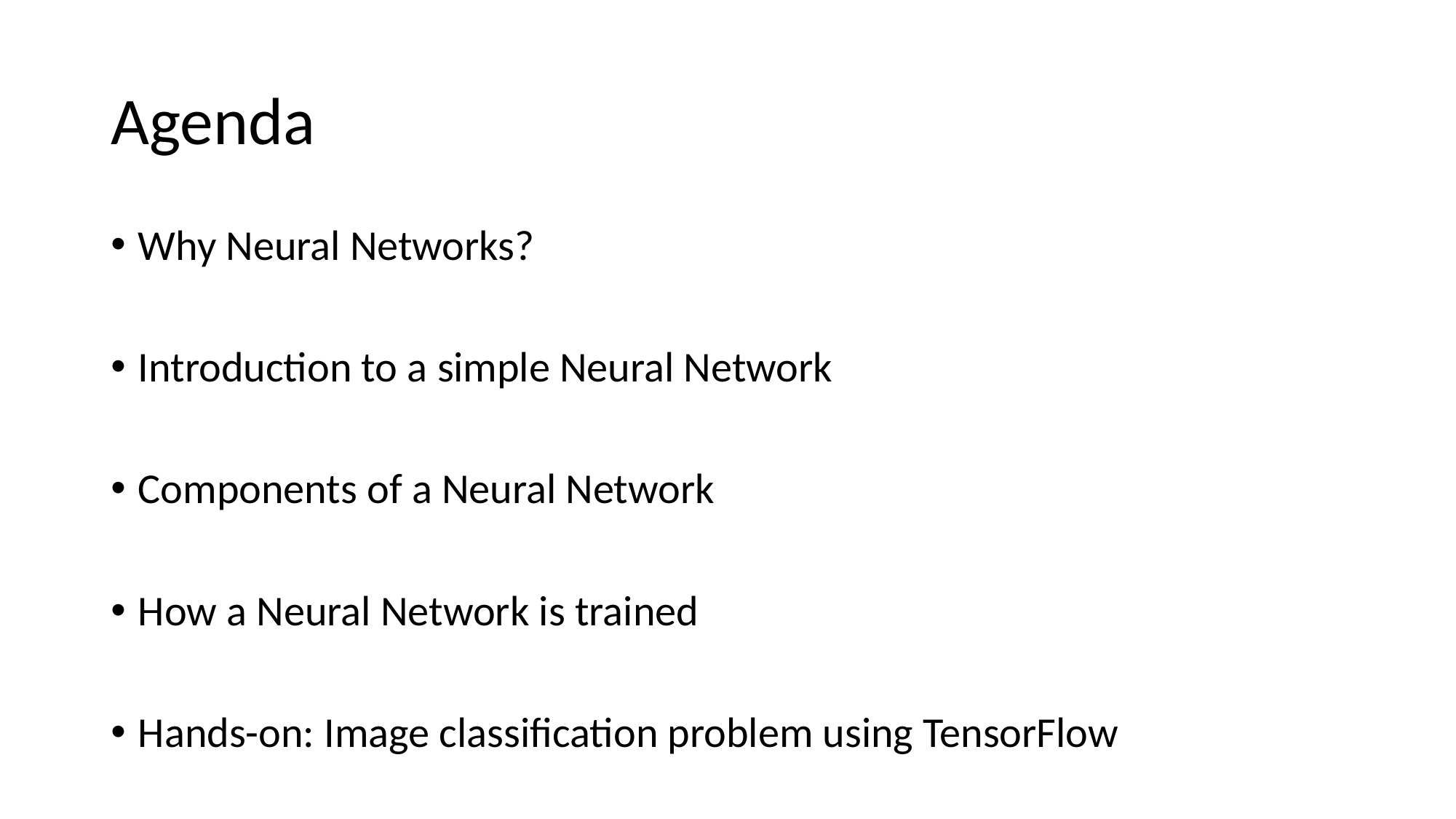

# Agenda
Why Neural Networks?

Introduction to a simple Neural Network

Components of a Neural Network

How a Neural Network is trained

Hands-on: Image classification problem using TensorFlow